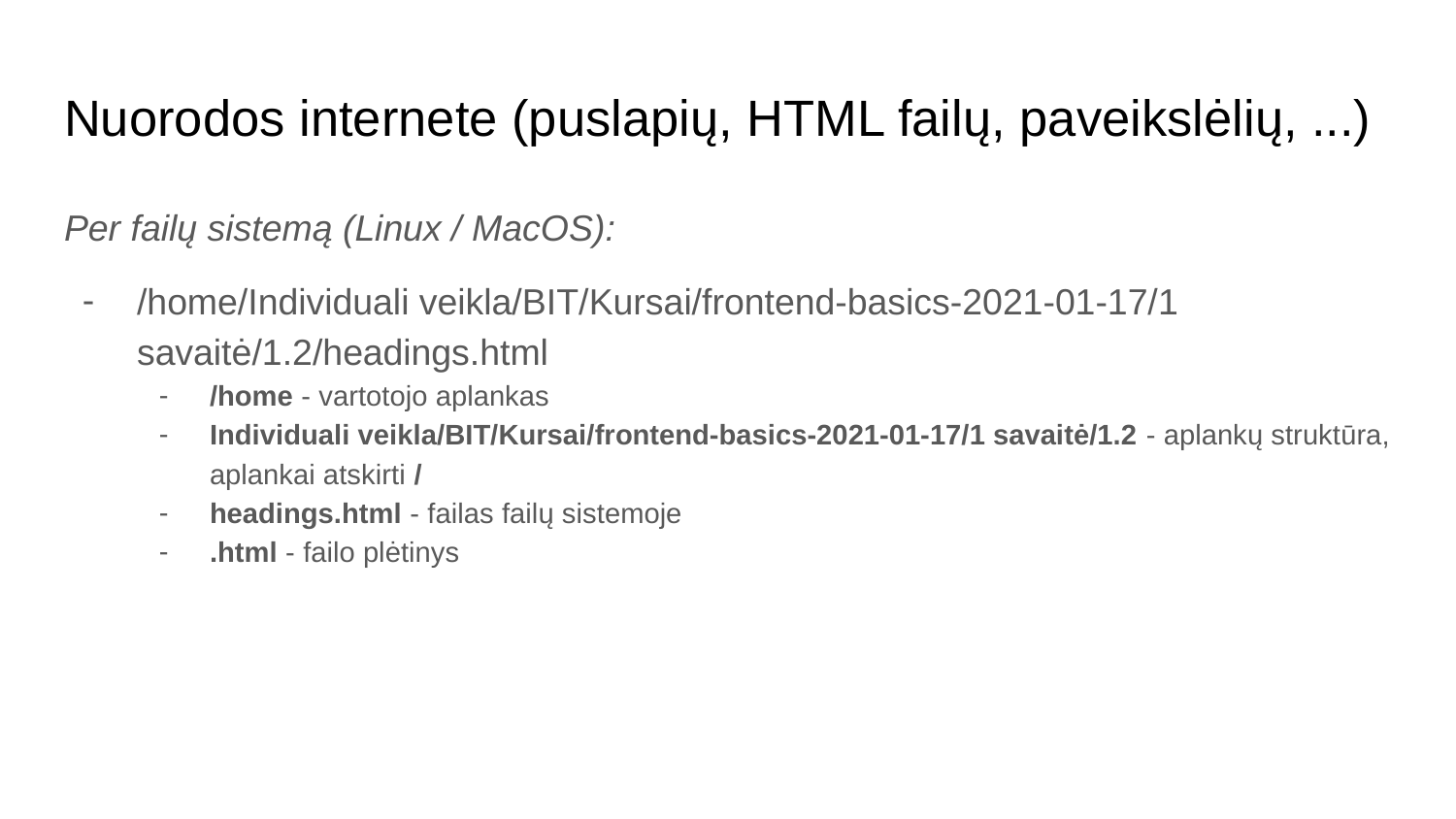

# Nuorodos internete (puslapių, HTML failų, paveikslėlių, ...)
Per failų sistemą (Linux / MacOS):
/home/Individuali veikla/BIT/Kursai/frontend-basics-2021-01-17/1 savaitė/1.2/headings.html
/home - vartotojo aplankas
Individuali veikla/BIT/Kursai/frontend-basics-2021-01-17/1 savaitė/1.2 - aplankų struktūra, aplankai atskirti /
headings.html - failas failų sistemoje
.html - failo plėtinys